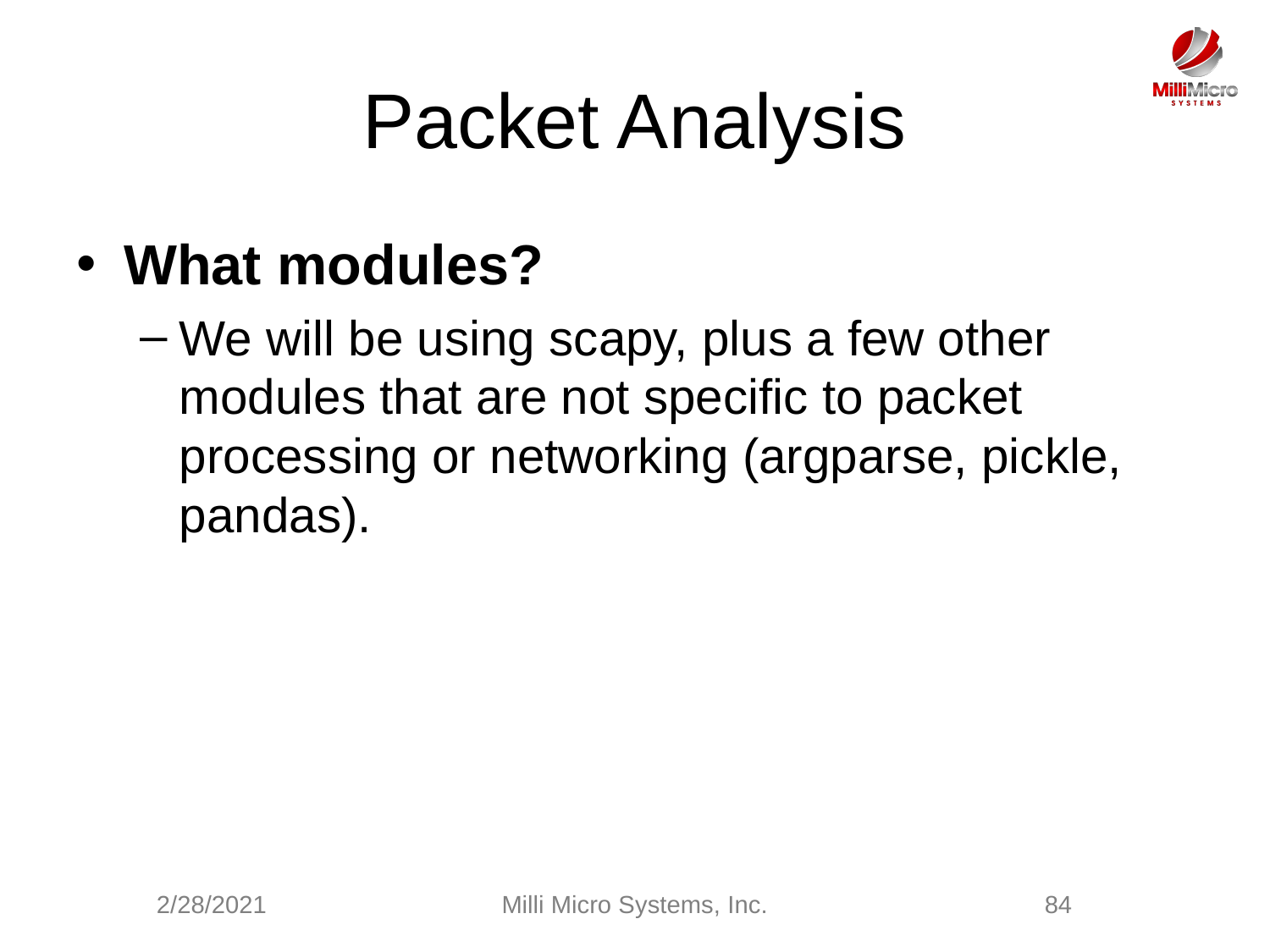

# Packet Analysis
What modules?
We will be using scapy, plus a few other modules that are not specific to packet processing or networking (argparse, pickle, pandas).
2/28/2021
Milli Micro Systems, Inc.
84